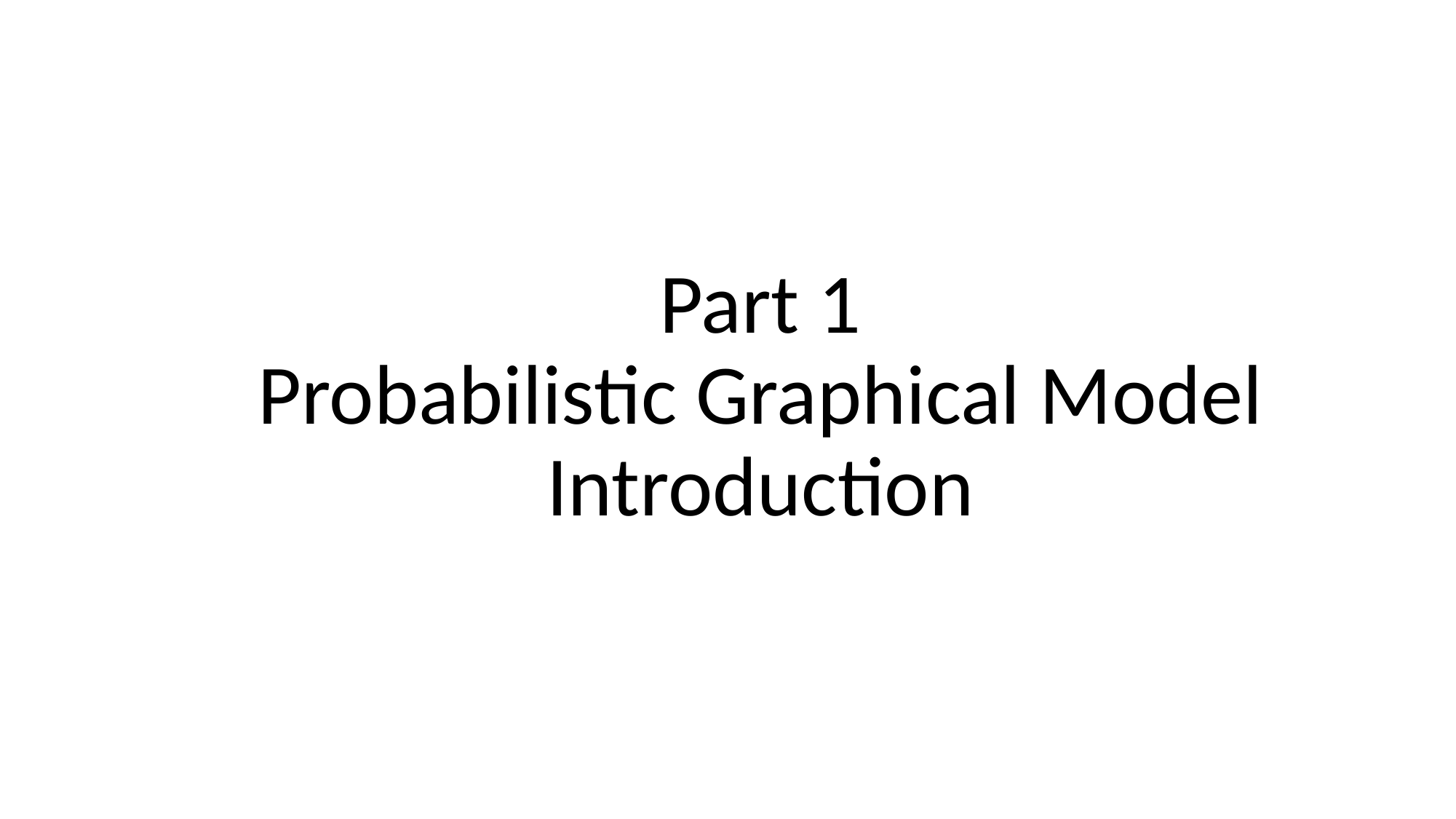

# Part 1 Probabilistic Graphical Model Introduction